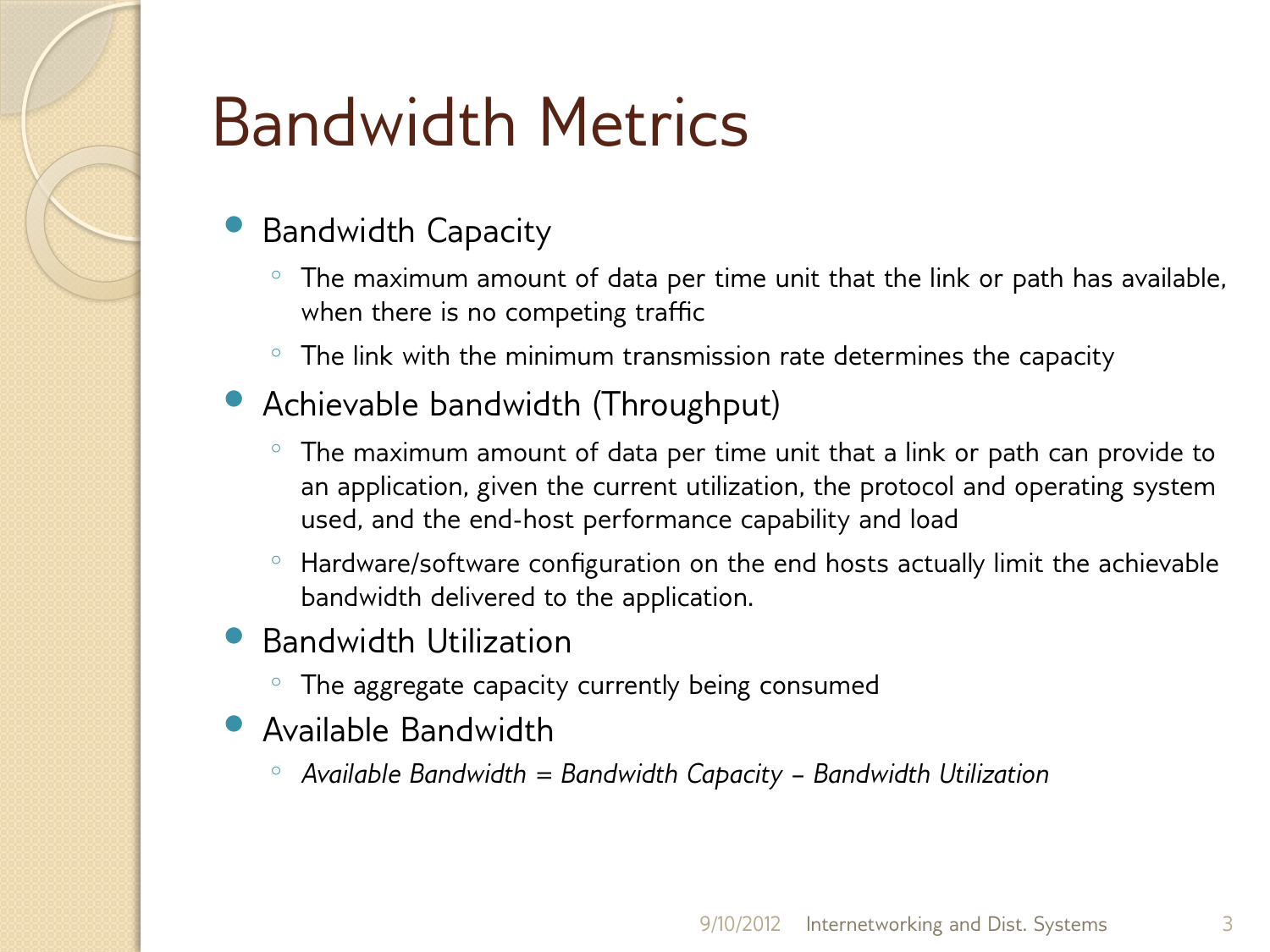

# Bandwidth Metrics
Bandwidth Capacity
The maximum amount of data per time unit that the link or path has available, when there is no competing traffic
The link with the minimum transmission rate determines the capacity
Achievable bandwidth (Throughput)
The maximum amount of data per time unit that a link or path can provide to an application, given the current utilization, the protocol and operating system used, and the end-host performance capability and load
Hardware/software configuration on the end hosts actually limit the achievable bandwidth delivered to the application.
Bandwidth Utilization
The aggregate capacity currently being consumed
Available Bandwidth
Available Bandwidth = Bandwidth Capacity – Bandwidth Utilization

9/10/2012
Internetworking and Dist. Systems
3